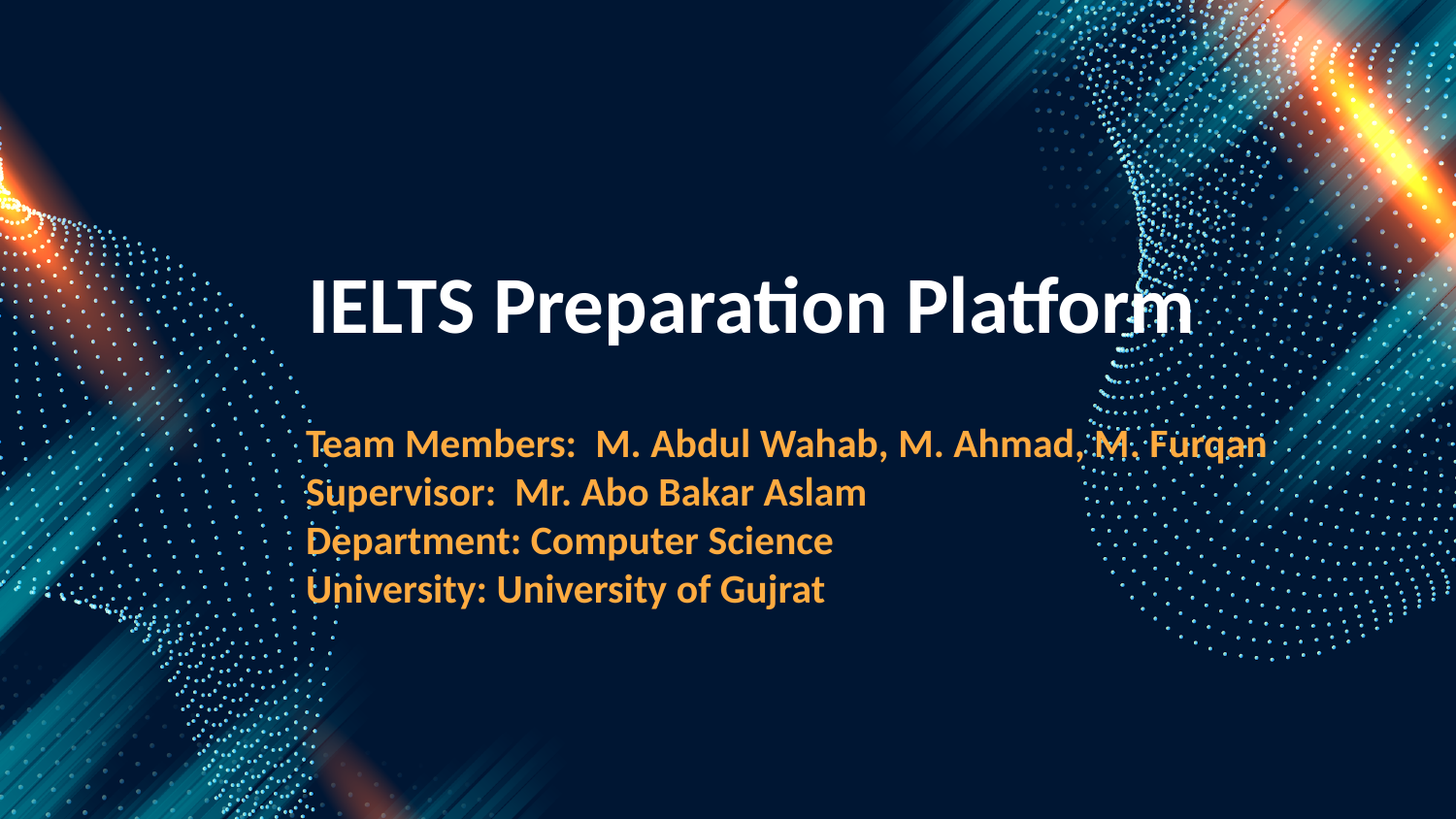

IELTS Preparation Platform
Team Members:  M. Abdul Wahab, M. Ahmad, M. Furqan
Supervisor:  Mr. Abo Bakar Aslam
Department: Computer Science
University: University of Gujrat